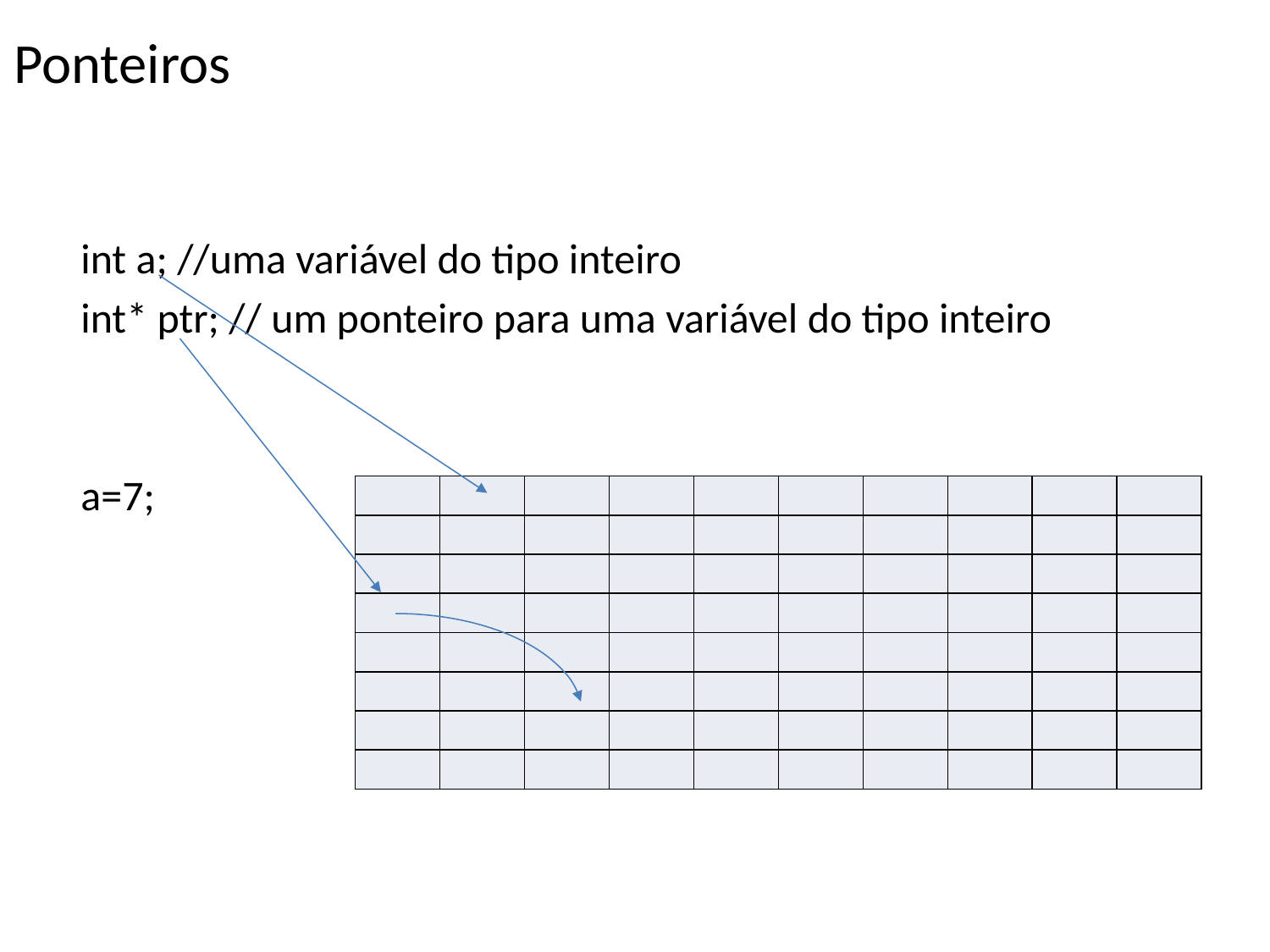

Ponteiros
int a; //uma variável do tipo inteiro
int* ptr; // um ponteiro para uma variável do tipo inteiro

a=7;

|  |  |  |  |  |  |  |  |  |  |
| --- | --- | --- | --- | --- | --- | --- | --- | --- | --- |
|  |  |  |  |  |  |  |  |  |  |
|  |  |  |  |  |  |  |  |  |  |
|  |  |  |  |  |  |  |  |  |  |
|  |  |  |  |  |  |  |  |  |  |
|  |  |  |  |  |  |  |  |  |  |
|  |  |  |  |  |  |  |  |  |  |
|  |  |  |  |  |  |  |  |  |  |